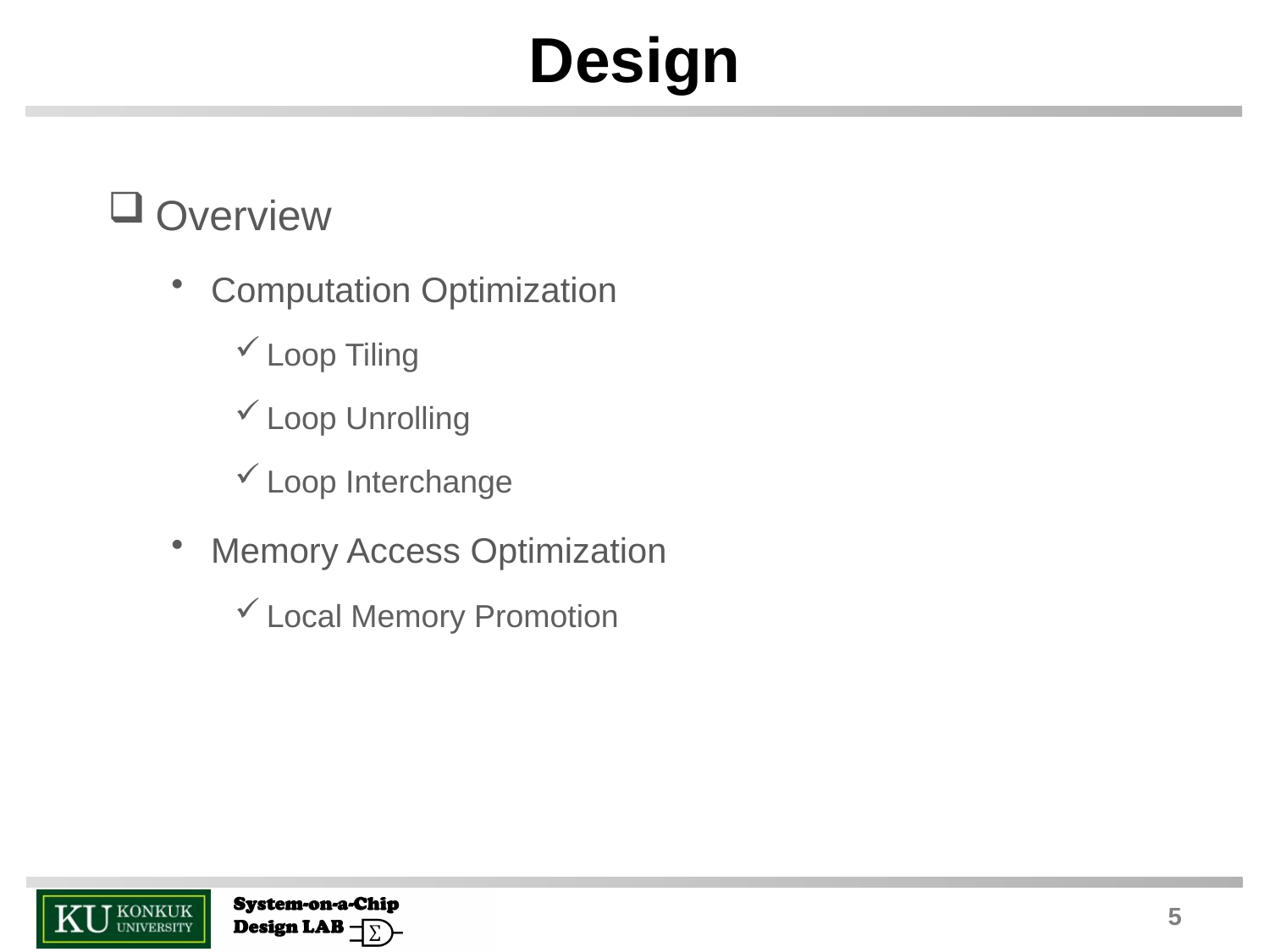

# Design
Overview
Computation Optimization
Loop Tiling
Loop Unrolling
Loop Interchange
Memory Access Optimization
Local Memory Promotion

5